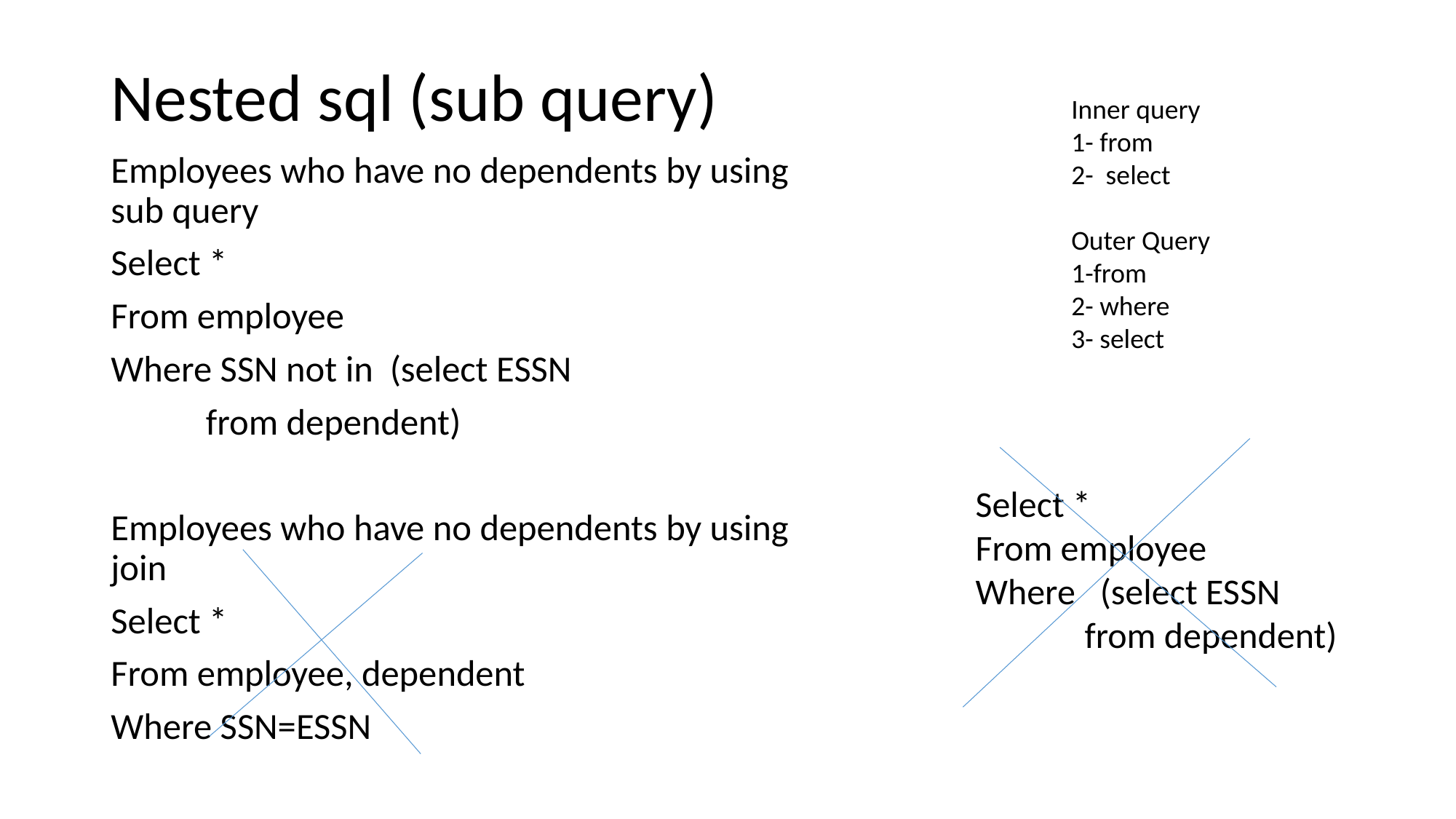

# Nested sql (sub query)
Inner query
1- from
2-  select

Outer Query
1-from
2- where
3- select
Employees who have no dependents by using sub query
Select *
From employee
Where SSN not in  (select ESSN
			from dependent)

Employees who have no dependents by using join
Select *
From employee, dependent
Where SSN=ESSN

Select *
From employee
Where   (select ESSN
	from dependent)